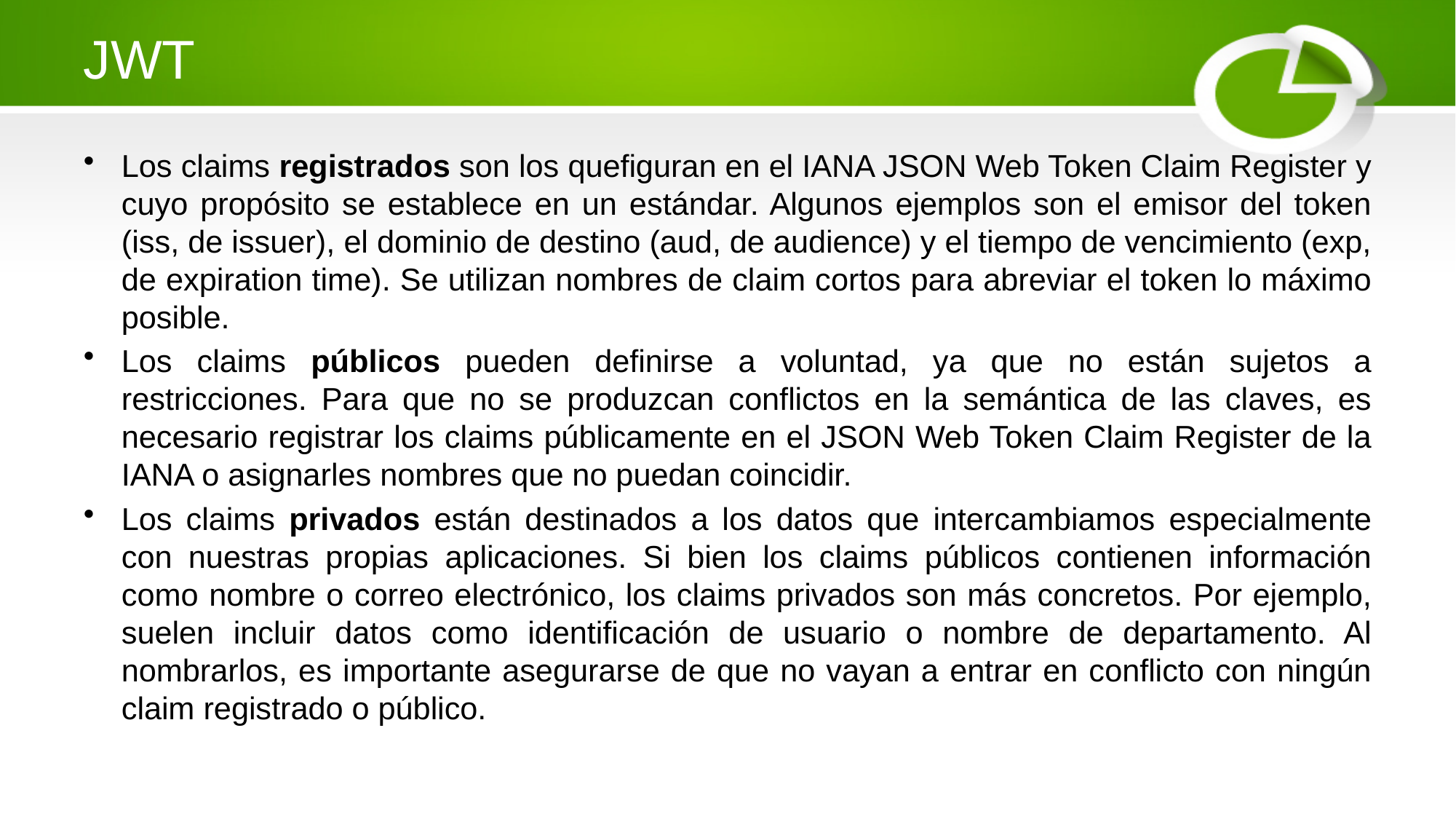

# JWT
Los claims registrados son los quefiguran en el IANA JSON Web Token Claim Register y cuyo propósito se establece en un estándar. Algunos ejemplos son el emisor del token (iss, de issuer), el dominio de destino (aud, de audience) y el tiempo de vencimiento (exp, de expiration time). Se utilizan nombres de claim cortos para abreviar el token lo máximo posible.
Los claims públicos pueden definirse a voluntad, ya que no están sujetos a restricciones. Para que no se produzcan conflictos en la semántica de las claves, es necesario registrar los claims públicamente en el JSON Web Token Claim Register de la IANA o asignarles nombres que no puedan coincidir.
Los claims privados están destinados a los datos que intercambiamos especialmente con nuestras propias aplicaciones. Si bien los claims públicos contienen información como nombre o correo electrónico, los claims privados son más concretos. Por ejemplo, suelen incluir datos como identificación de usuario o nombre de departamento. Al nombrarlos, es importante asegurarse de que no vayan a entrar en conflicto con ningún claim registrado o público.